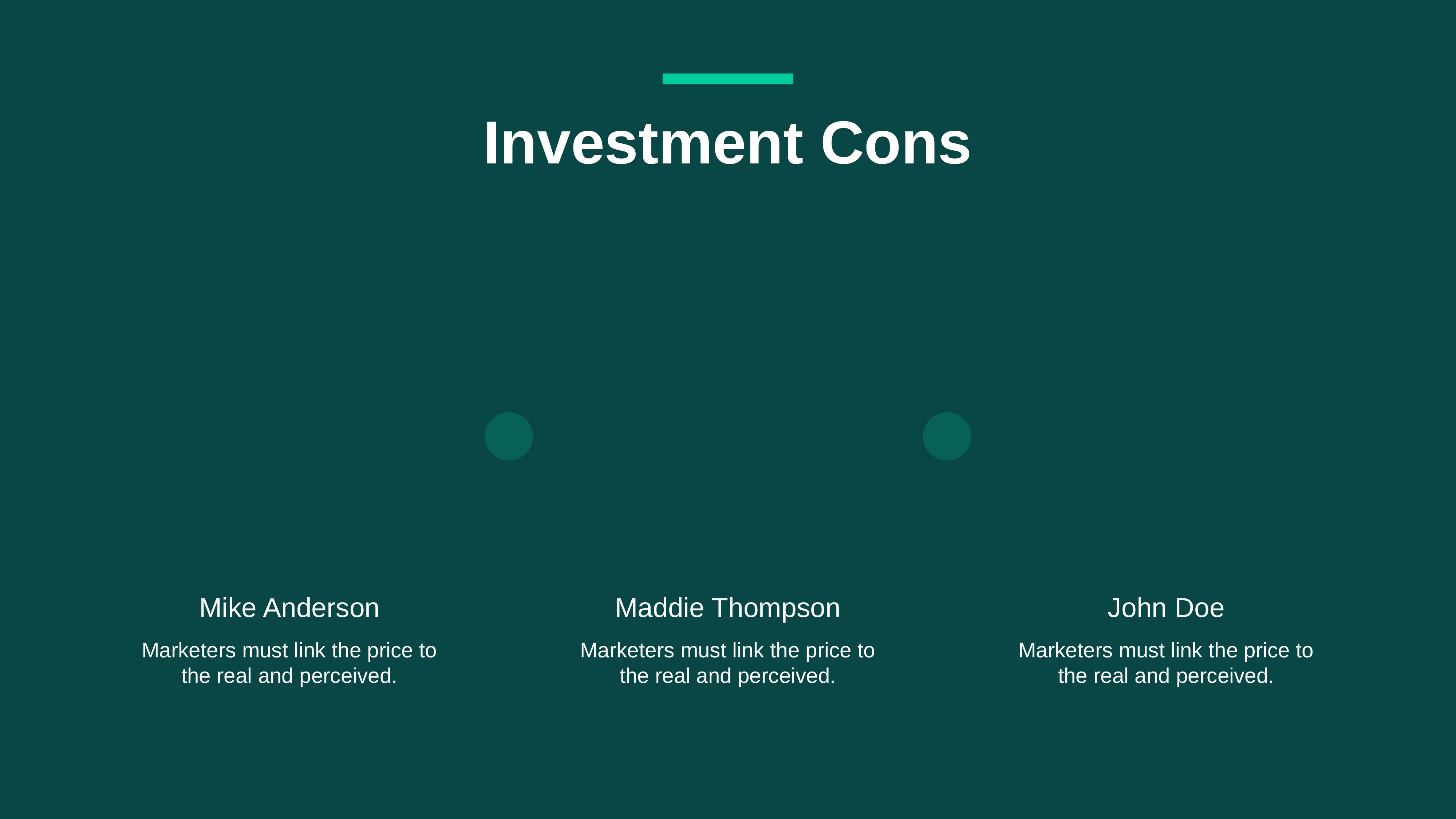

Investment Cons

Mike Anderson
Maddie Thompson
John Doe
Marketers must link the price to the real and perceived.
Marketers must link the price to the real and perceived.
Marketers must link the price to the real and perceived.